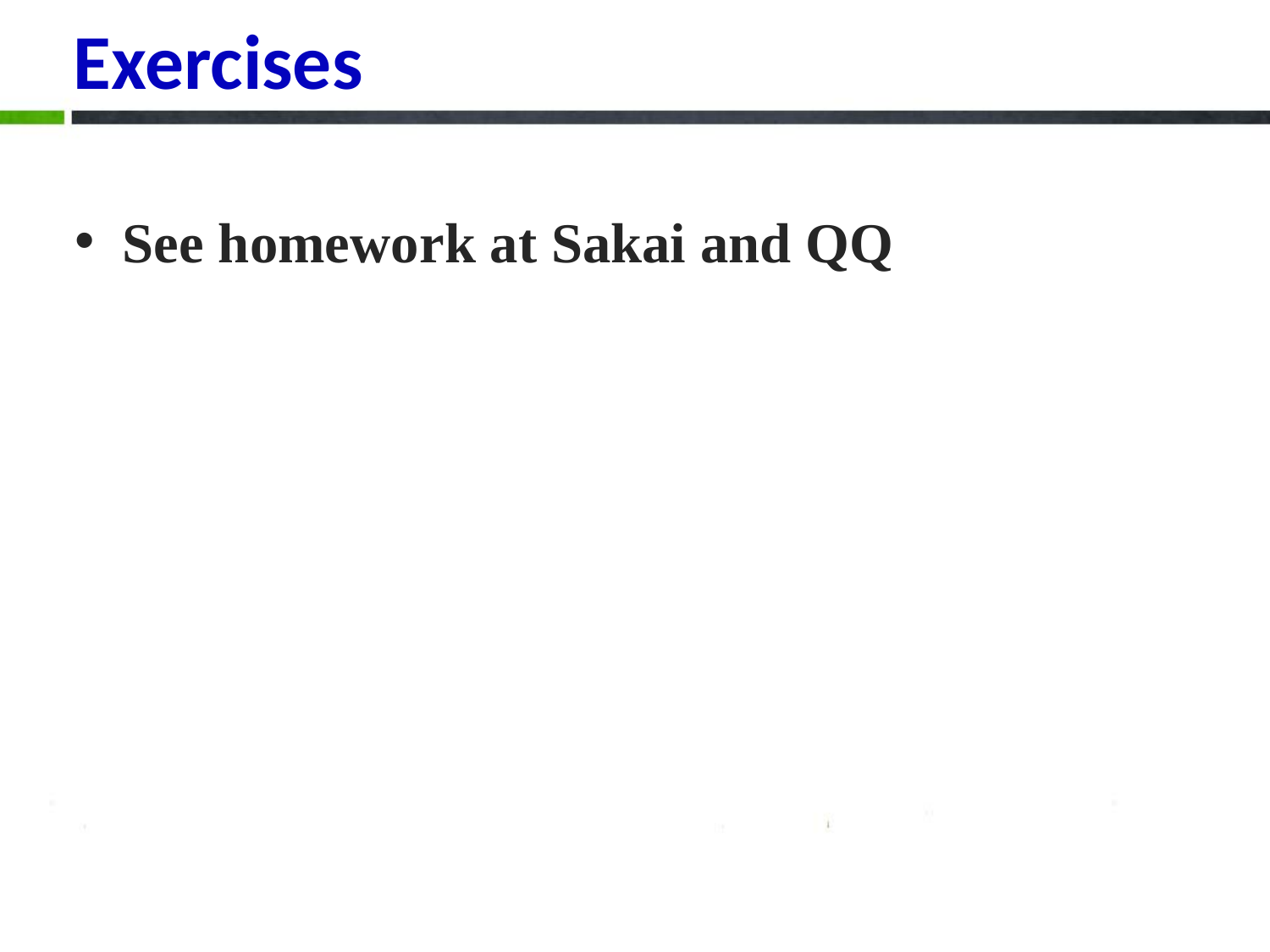

# Exercises
See homework at Sakai and QQ